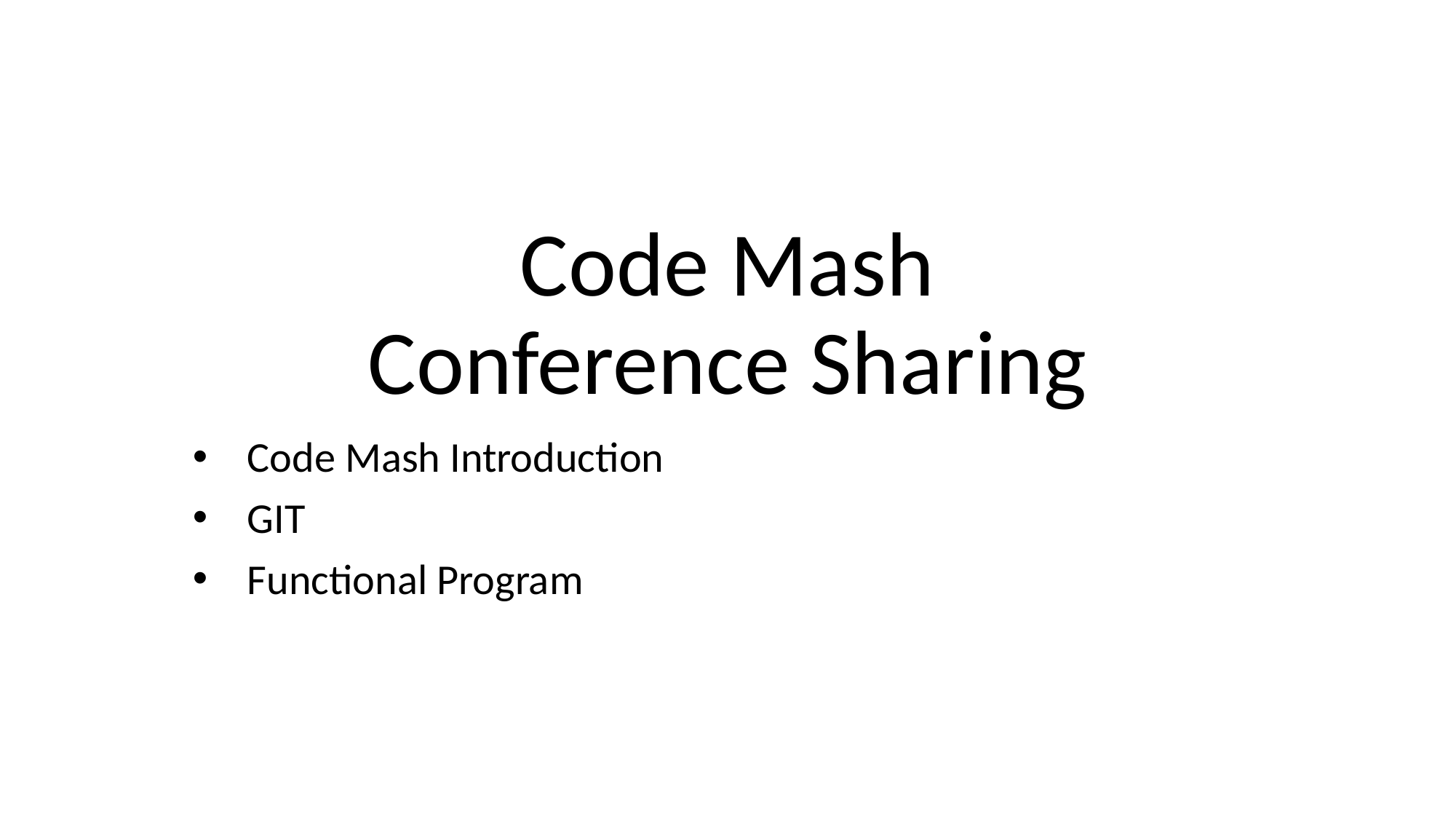

# Code Mash Conference Sharing
Code Mash Introduction
GIT
Functional Program